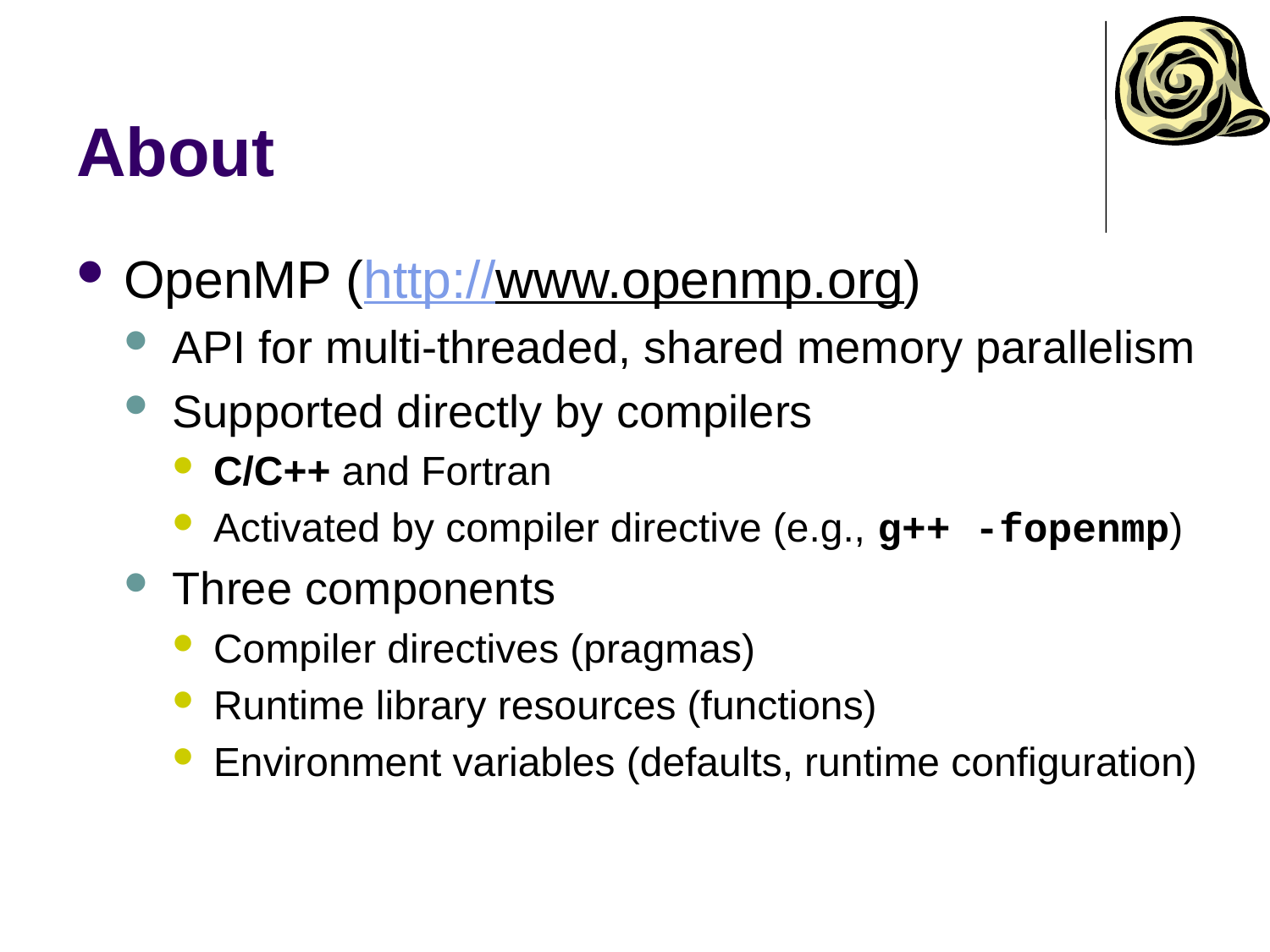

# About
OpenMP (http://www.openmp.org)
API for multi-threaded, shared memory parallelism
Supported directly by compilers
C/C++ and Fortran
Activated by compiler directive (e.g., g++ -fopenmp)
Three components
Compiler directives (pragmas)
Runtime library resources (functions)
Environment variables (defaults, runtime configuration)